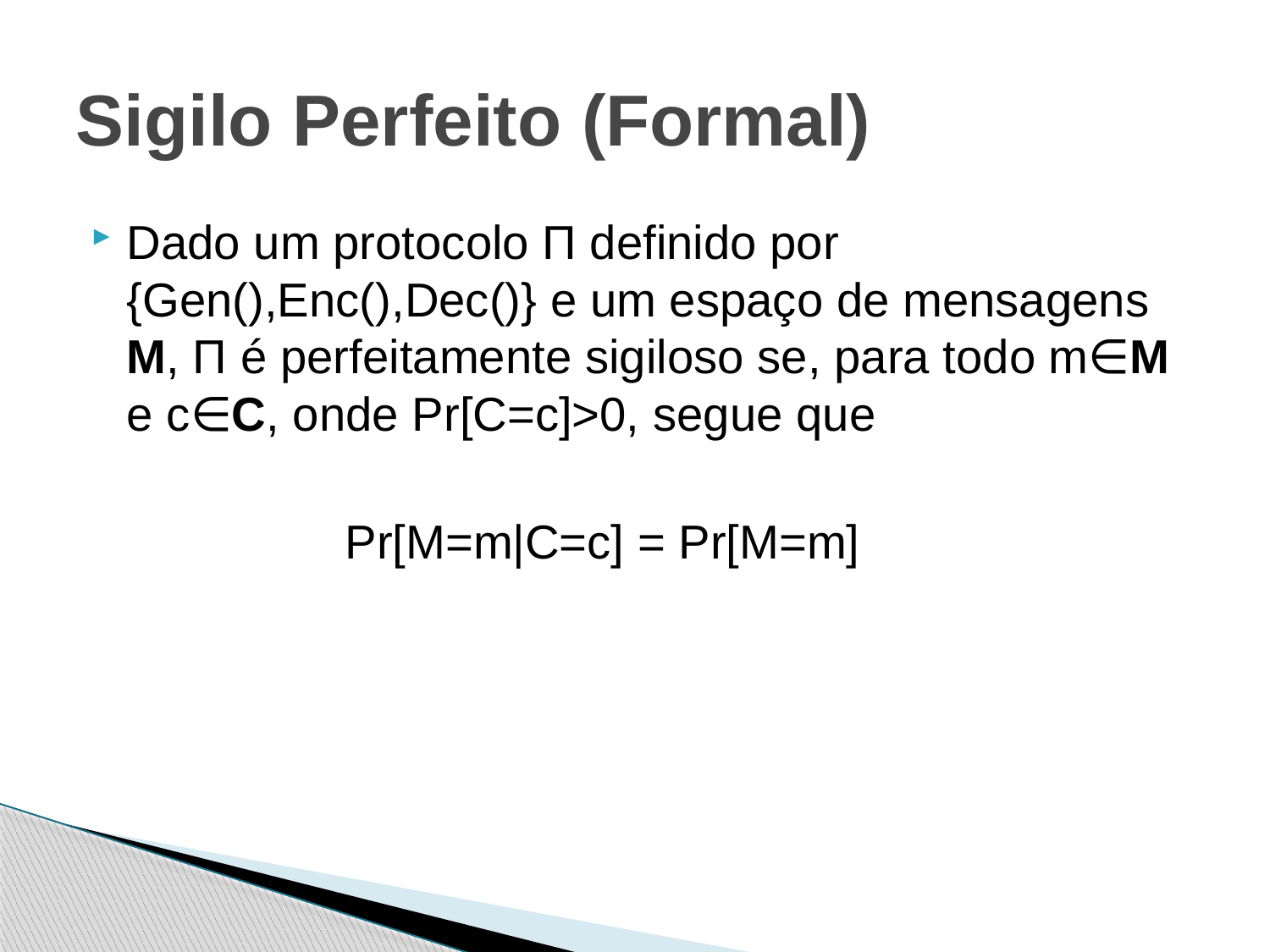

# Sigilo Perfeito (Formal)
Dado um protocolo Π definido por {Gen(),Enc(),Dec()} e um espaço de mensagens M, Π é perfeitamente sigiloso se, para todo m∈M e c∈C, onde Pr[C=c]>0, segue que

		Pr[M=m|C=c] = Pr[M=m]